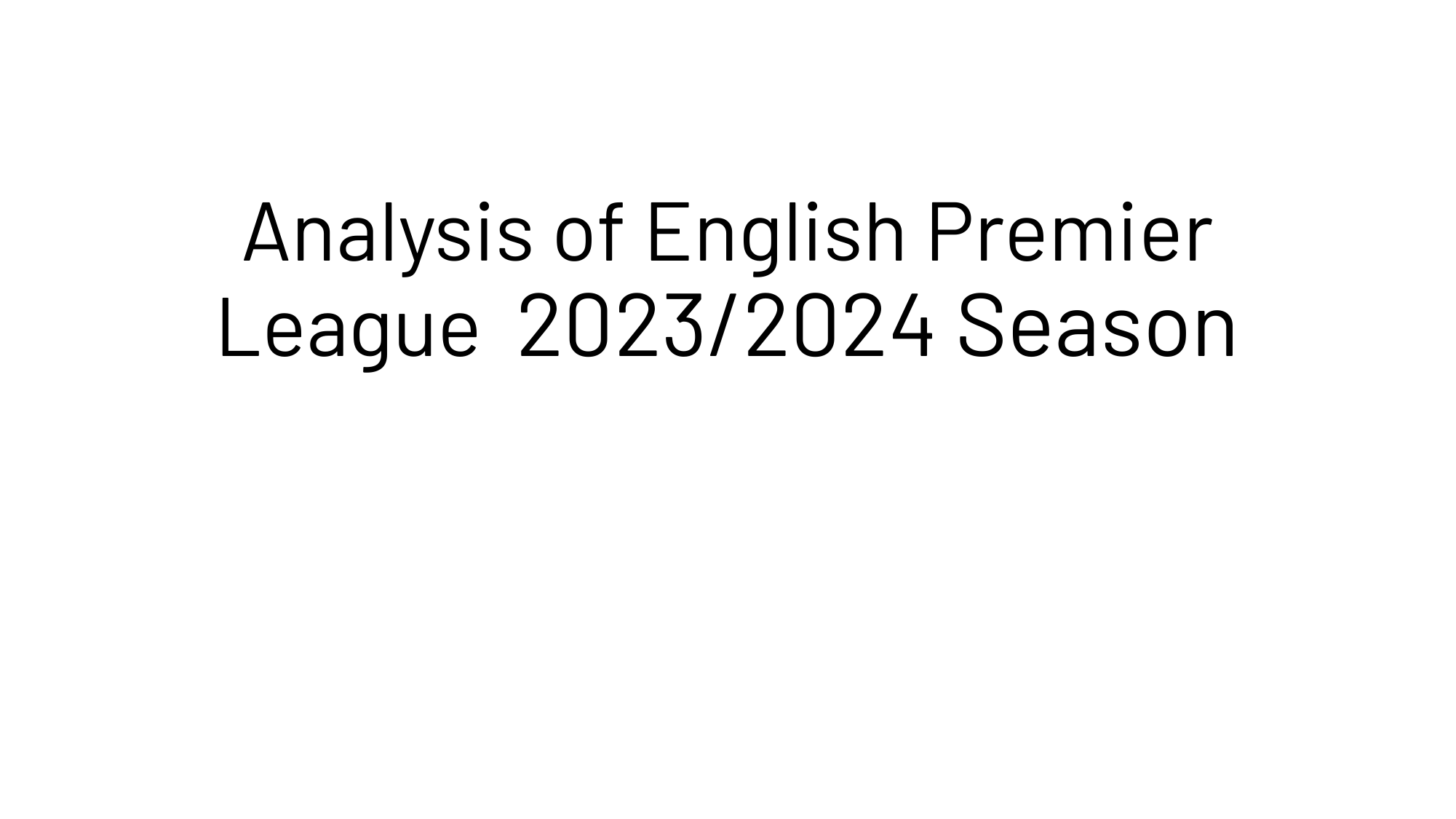

# Analysis of English Premier League  2023/2024 Season